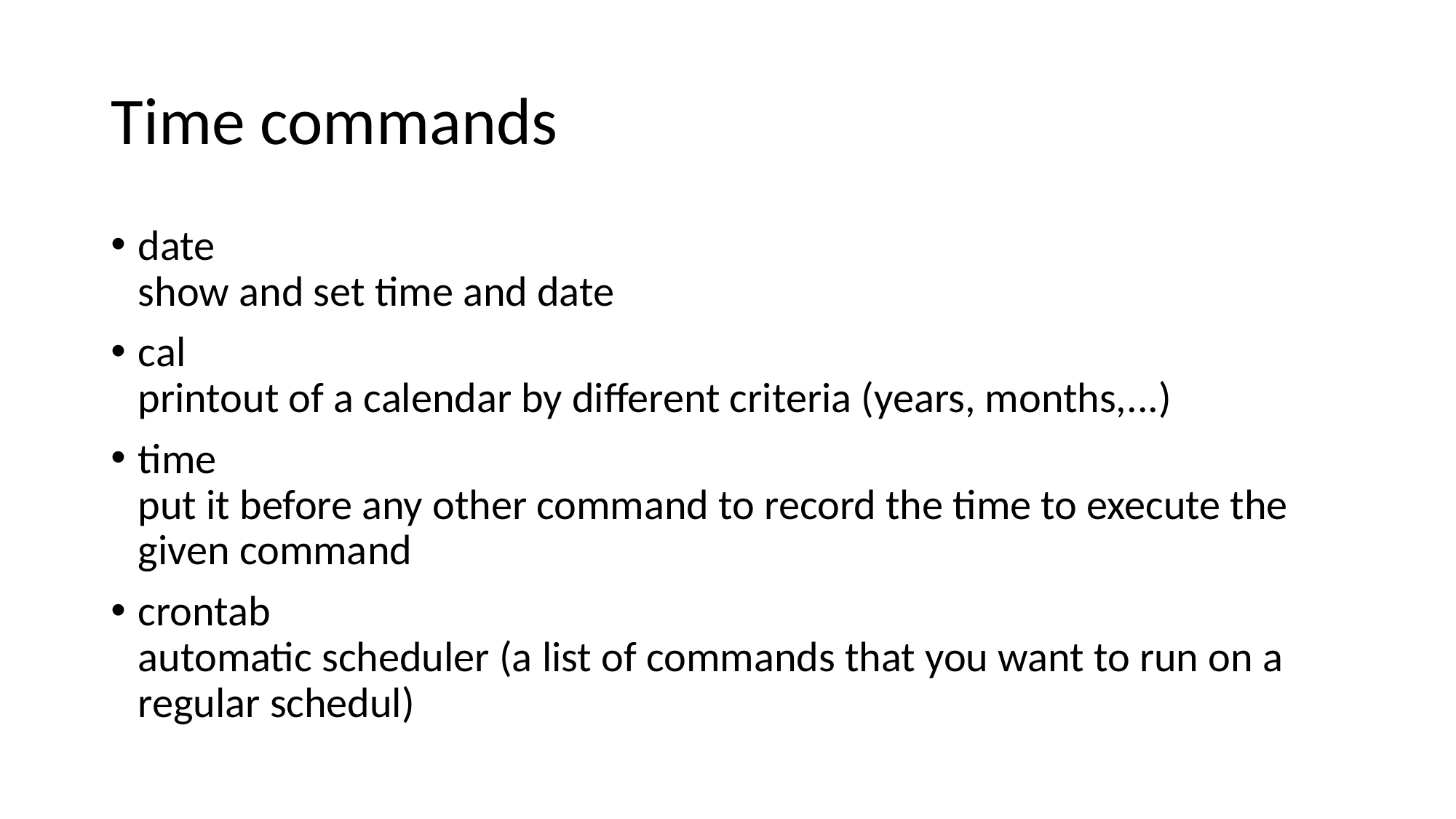

# Time commands
date
show and set time and date
cal
printout of a calendar by different criteria (years, months,...)
time
put it before any other command to record the time to execute the given command
crontab
automatic scheduler (a list of commands that you want to run on a regular schedul)